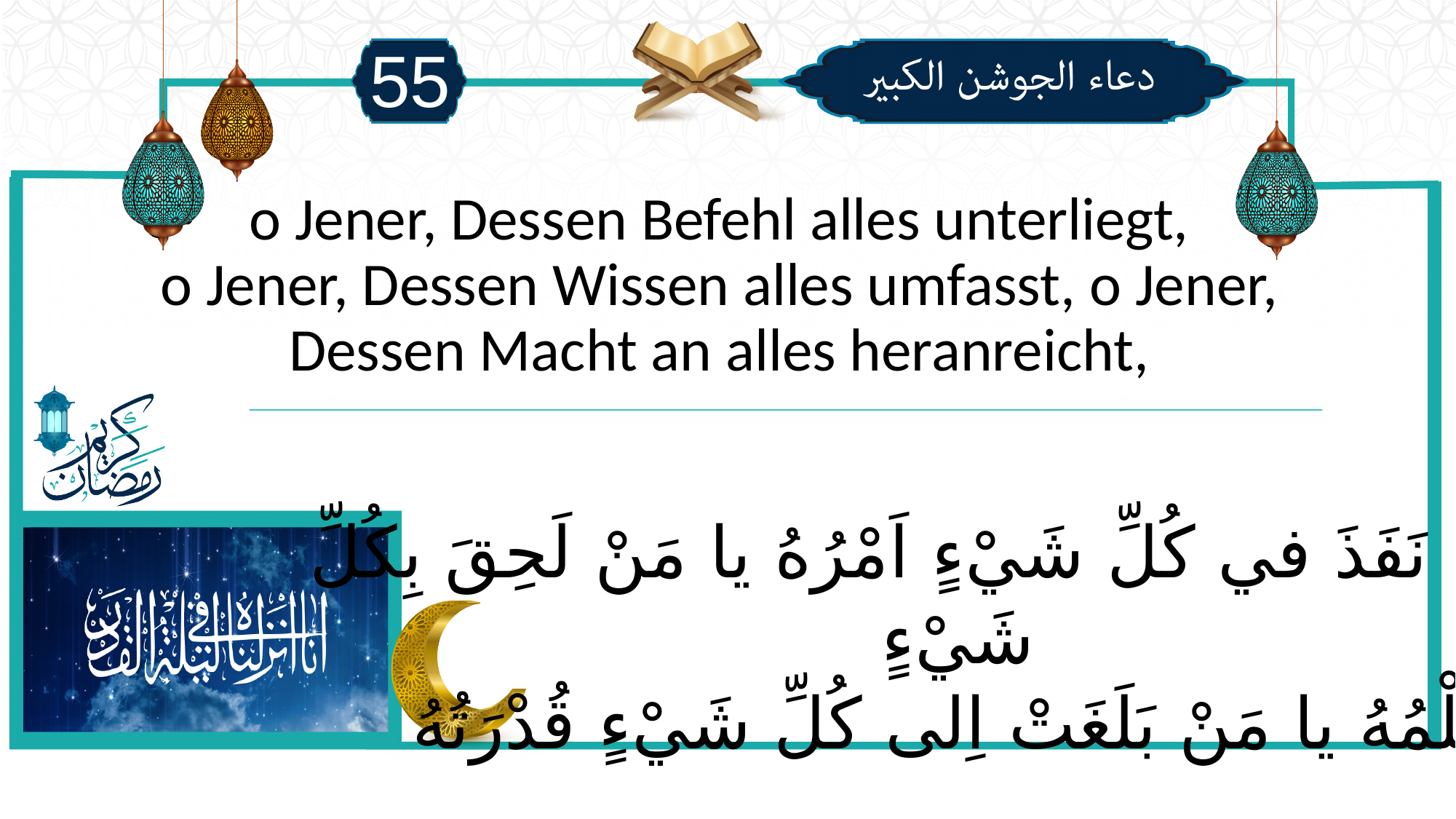

55
o Jener, Dessen Befehl alles unterliegt,
o Jener, Dessen Wissen alles umfasst, o Jener, Dessen Macht an alles heranreicht,
يا مَنْ نَفَذَ في كُلِّ شَيْءٍ اَمْرُهُ يا مَنْ لَحِقَ بِكُلِّ شَيْءٍ
عِلْمُهُ يا مَنْ بَلَغَتْ اِلى كُلِّ شَيْءٍ قُدْرَتُهُ